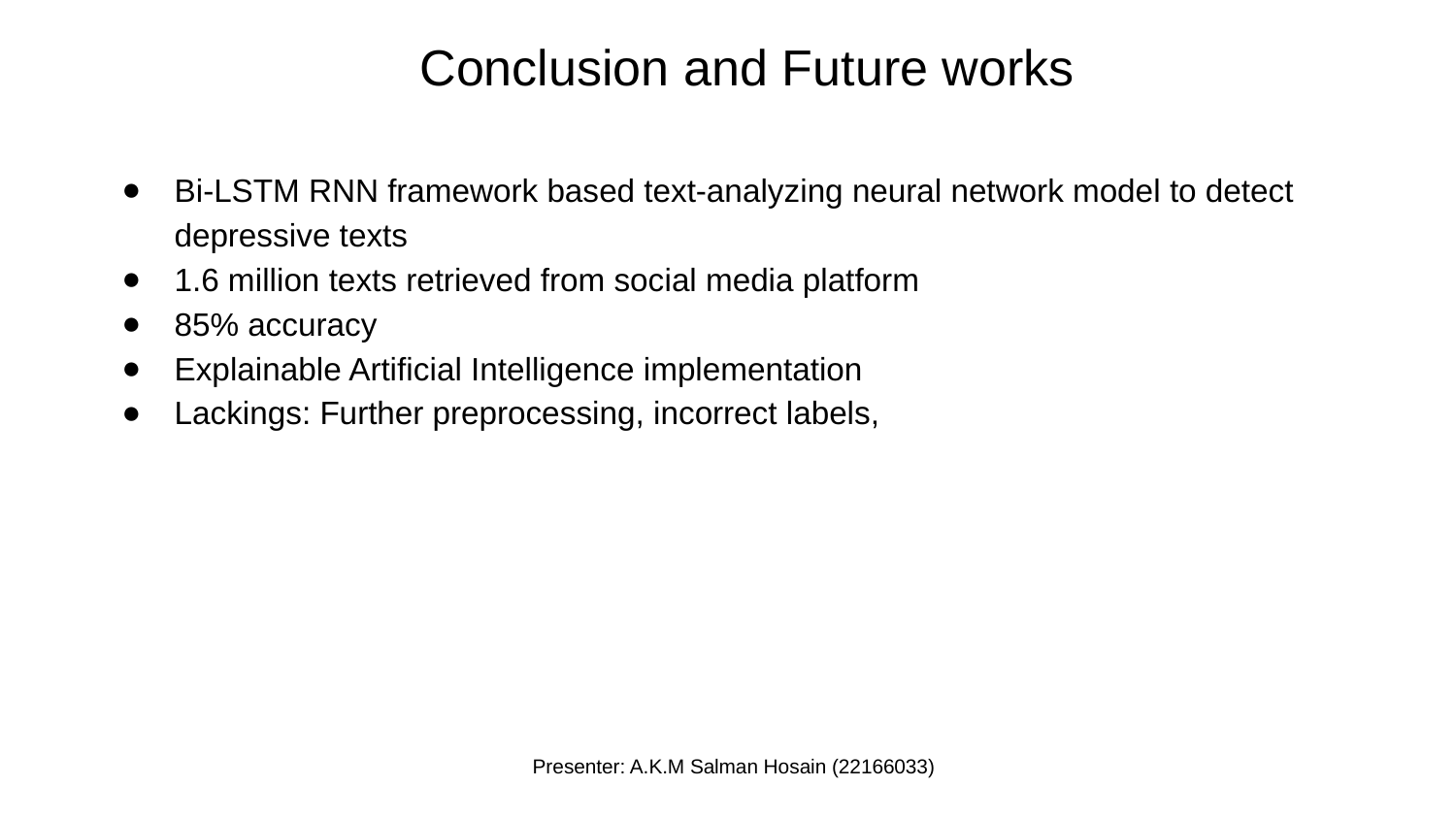

Conclusion and Future works
Bi-LSTM RNN framework based text-analyzing neural network model to detect depressive texts
1.6 million texts retrieved from social media platform
85% accuracy
Explainable Artificial Intelligence implementation
Lackings: Further preprocessing, incorrect labels,
Presenter: A.K.M Salman Hosain (22166033)